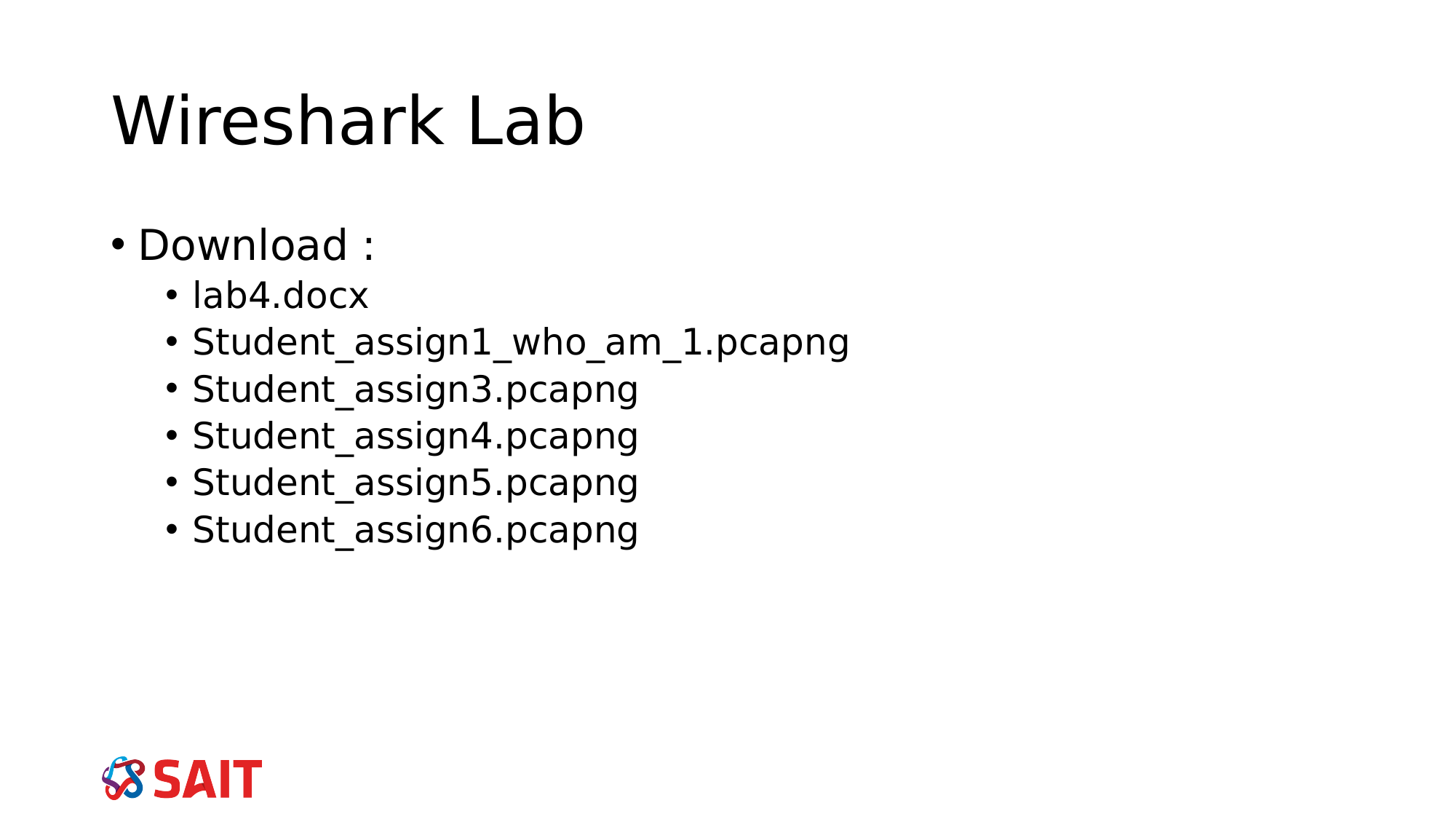

Wireshark Lab
Download :
lab4.docx
Student_assign1_who_am_1.pcapng
Student_assign3.pcapng
Student_assign4.pcapng
Student_assign5.pcapng
Student_assign6.pcapng